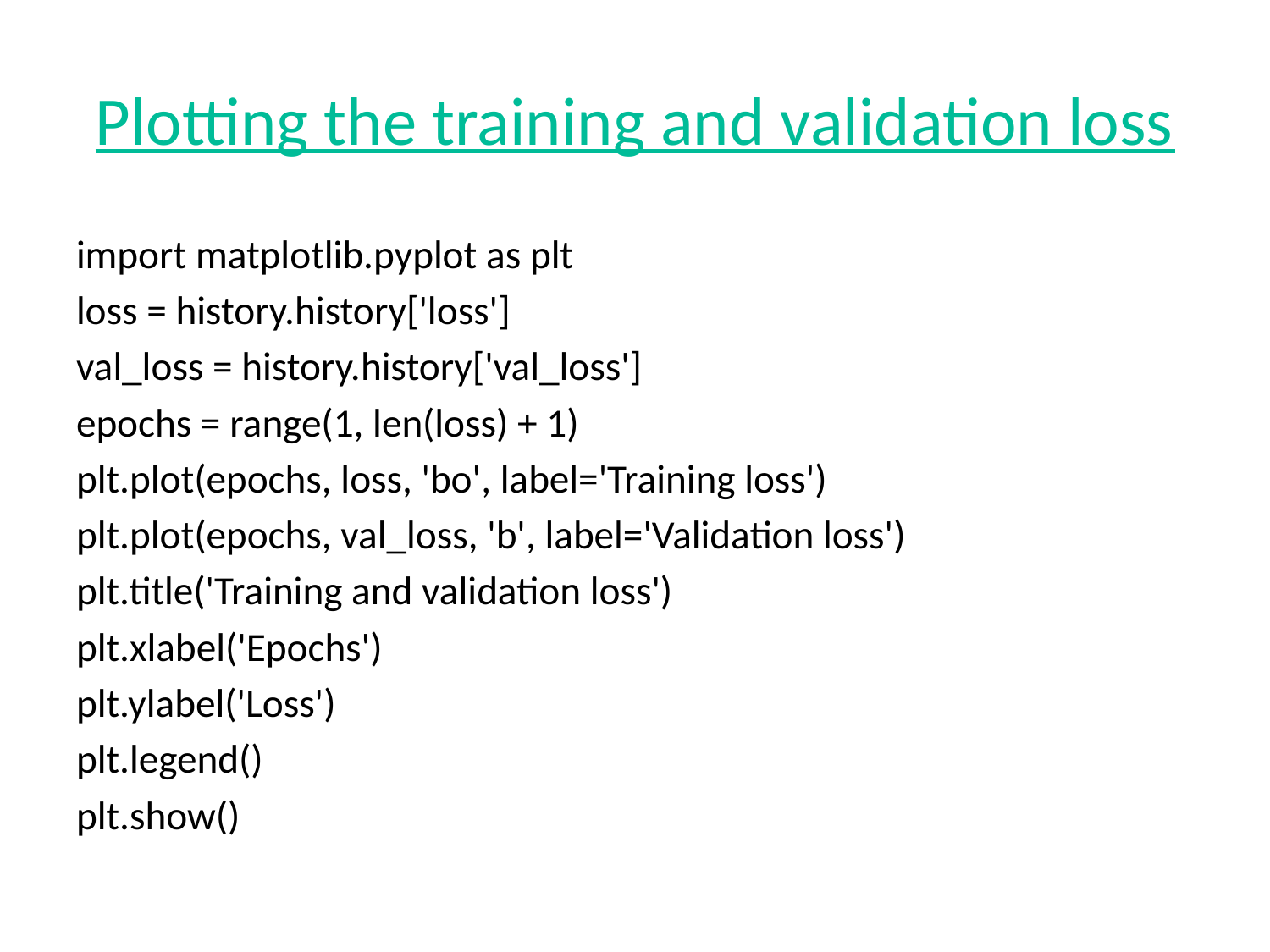

# Plotting the training and validation loss
import matplotlib.pyplot as plt
loss = history.history['loss']
val_loss = history.history['val_loss']
epochs = range(1, len(loss) + 1)
plt.plot(epochs, loss, 'bo', label='Training loss')
plt.plot(epochs, val_loss, 'b', label='Validation loss')
plt.title('Training and validation loss')
plt.xlabel('Epochs')
plt.ylabel('Loss')
plt.legend()
plt.show()